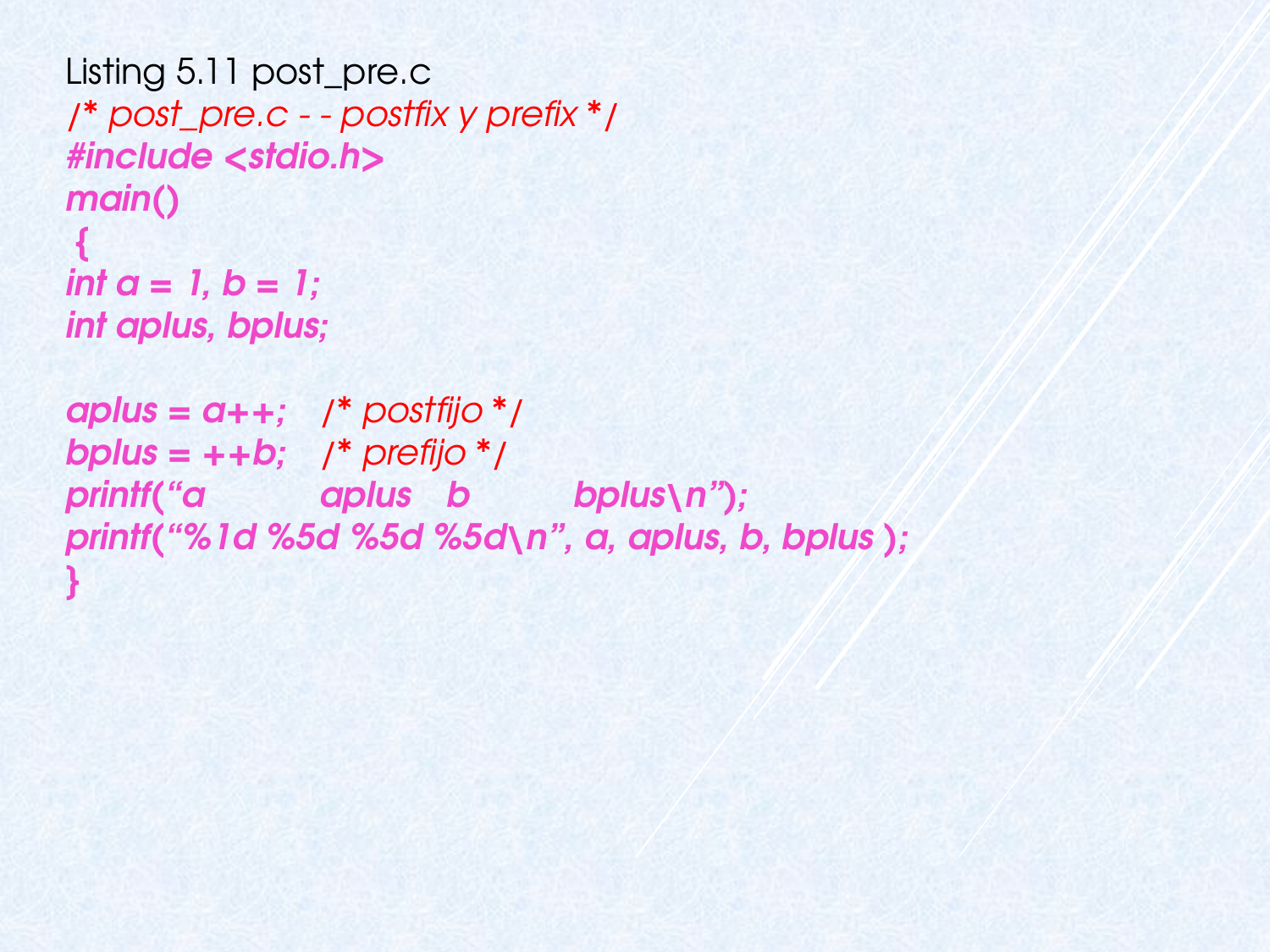

Listing 5.11 post_pre.c
/* post_pre.c - - postfix y prefix */
#include <stdio.h>
main()
 {
int a = 1, b = 1;
int aplus, bplus;

aplus = a++;	/* postfijo */
bplus = ++b;	/* prefijo */
printf(“a	aplus	b	bplus\n”);
printf(“%1d %5d %5d %5d\n”, a, aplus, b, bplus );
}